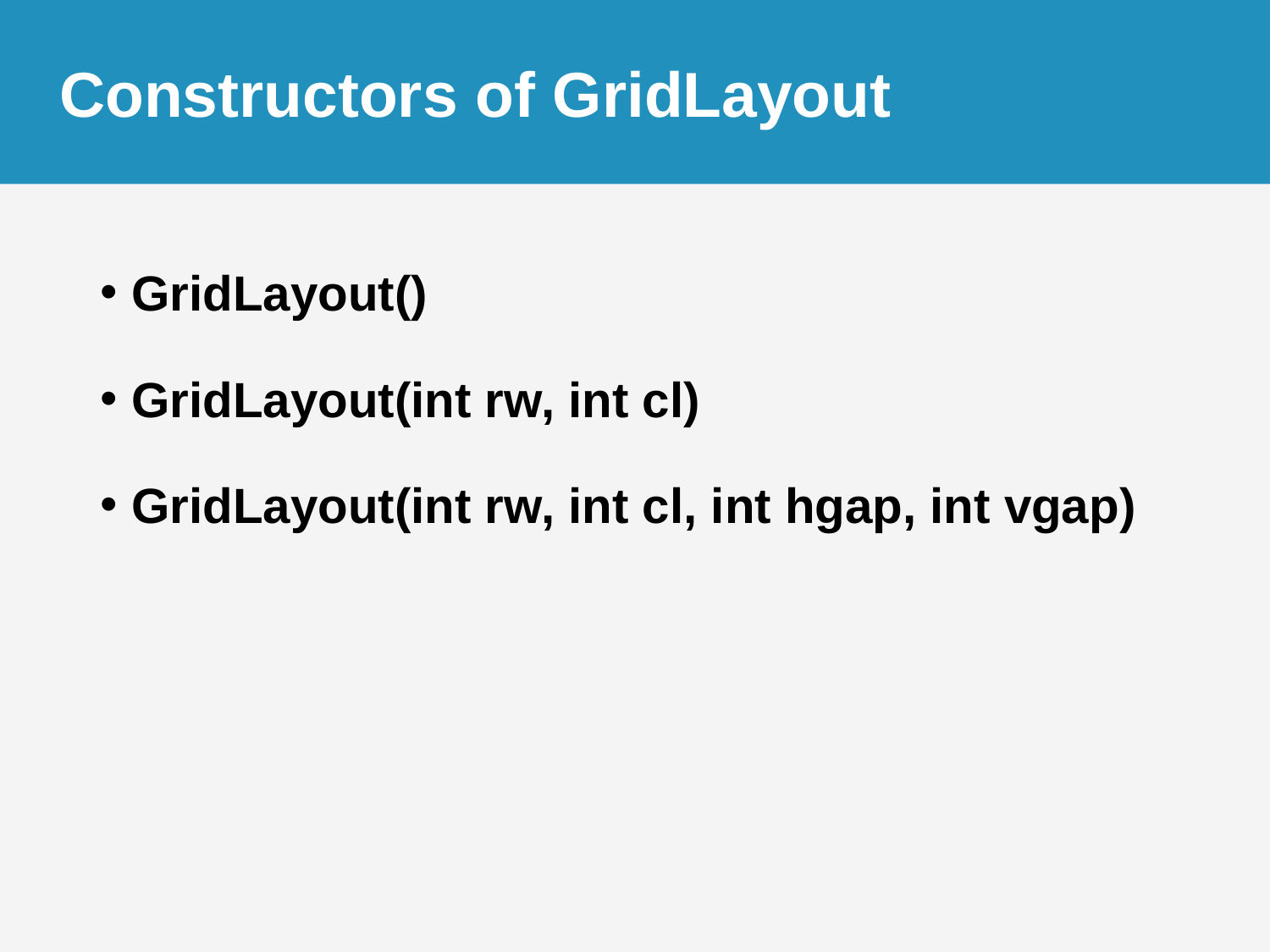

# Constructors of GridLayout
GridLayout()
GridLayout(int rw, int cl)
GridLayout(int rw, int cl, int hgap, int vgap)